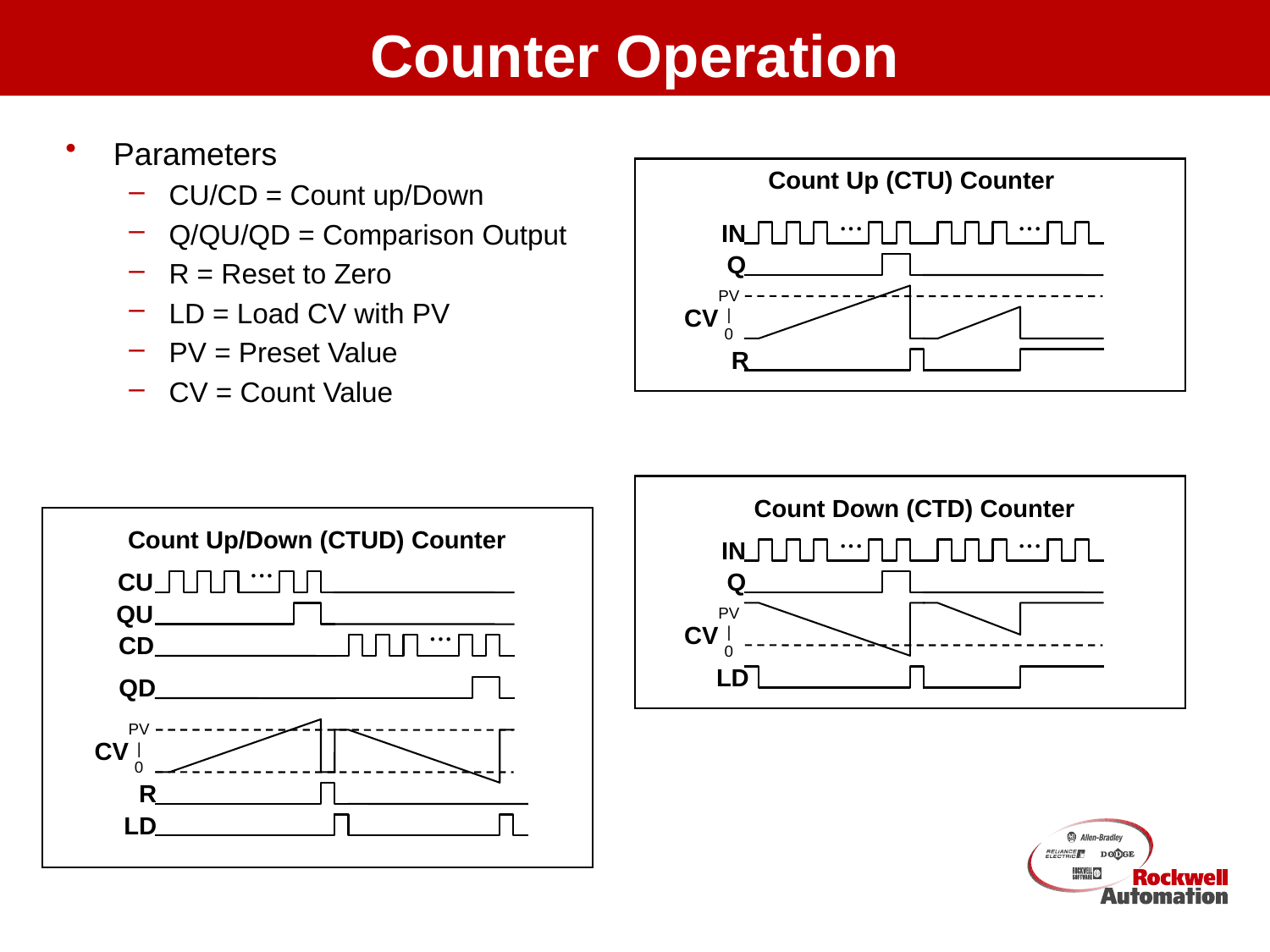

# Counter Operation
Parameters
CU/CD = Count up/Down
Q/QU/QD = Comparison Output
R = Reset to Zero
LD = Load CV with PV
PV = Preset Value
CV = Count Value

Count Up (CTU) Counter
...
...
IN

Q

PV
|
0

CV

R

Count Down (CTD) Counter
...
...
IN

Q

PV
|
0

CV

LD

Count Up/Down (CTUD) Counter
...
CU

QU

...
CD

QD

PV
|
0

CV

R

LD